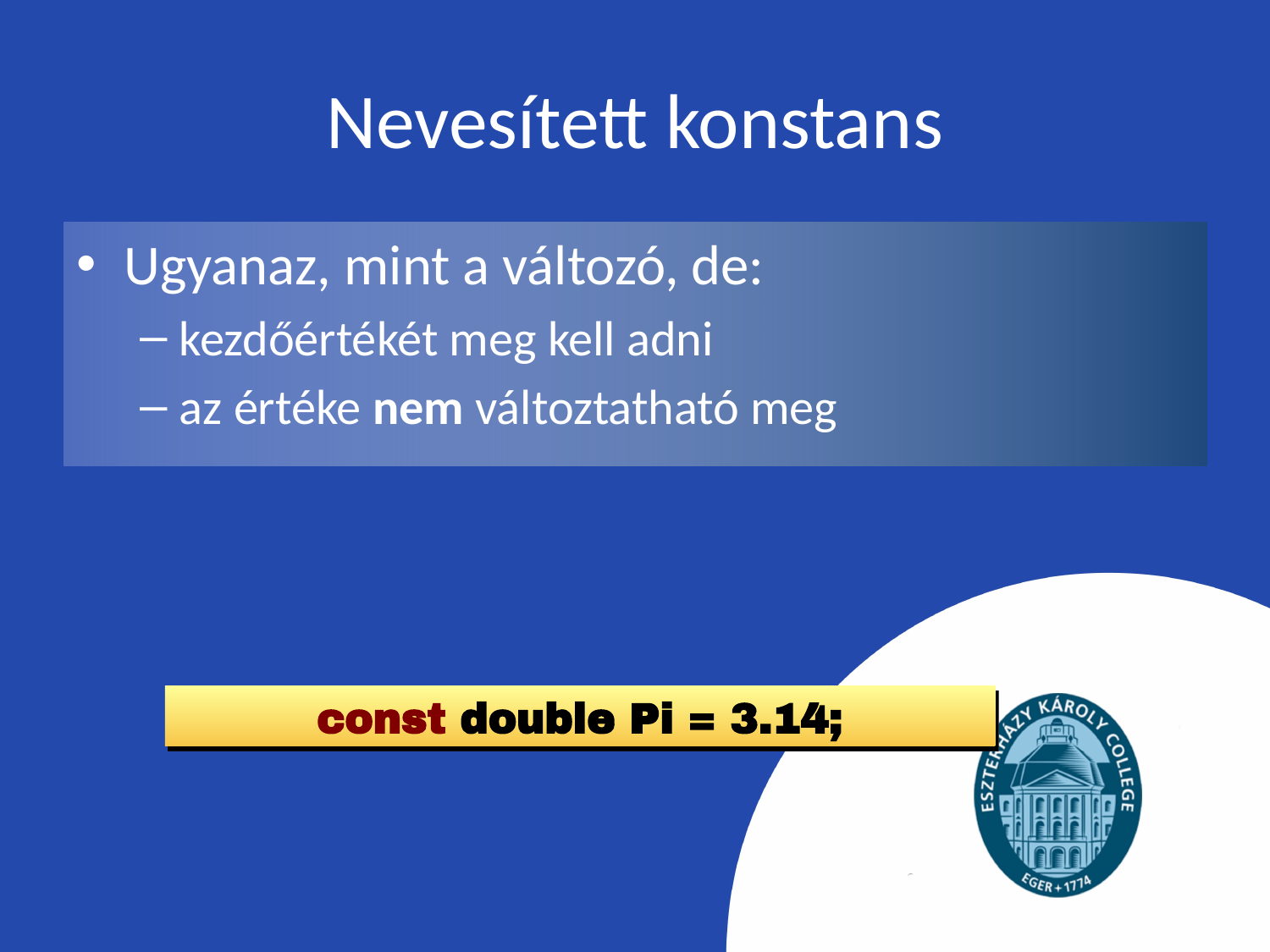

# Nevesített konstans
Ugyanaz, mint a változó, de:
kezdőértékét meg kell adni
az értéke nem változtatható meg
const double Pi = 3.14;